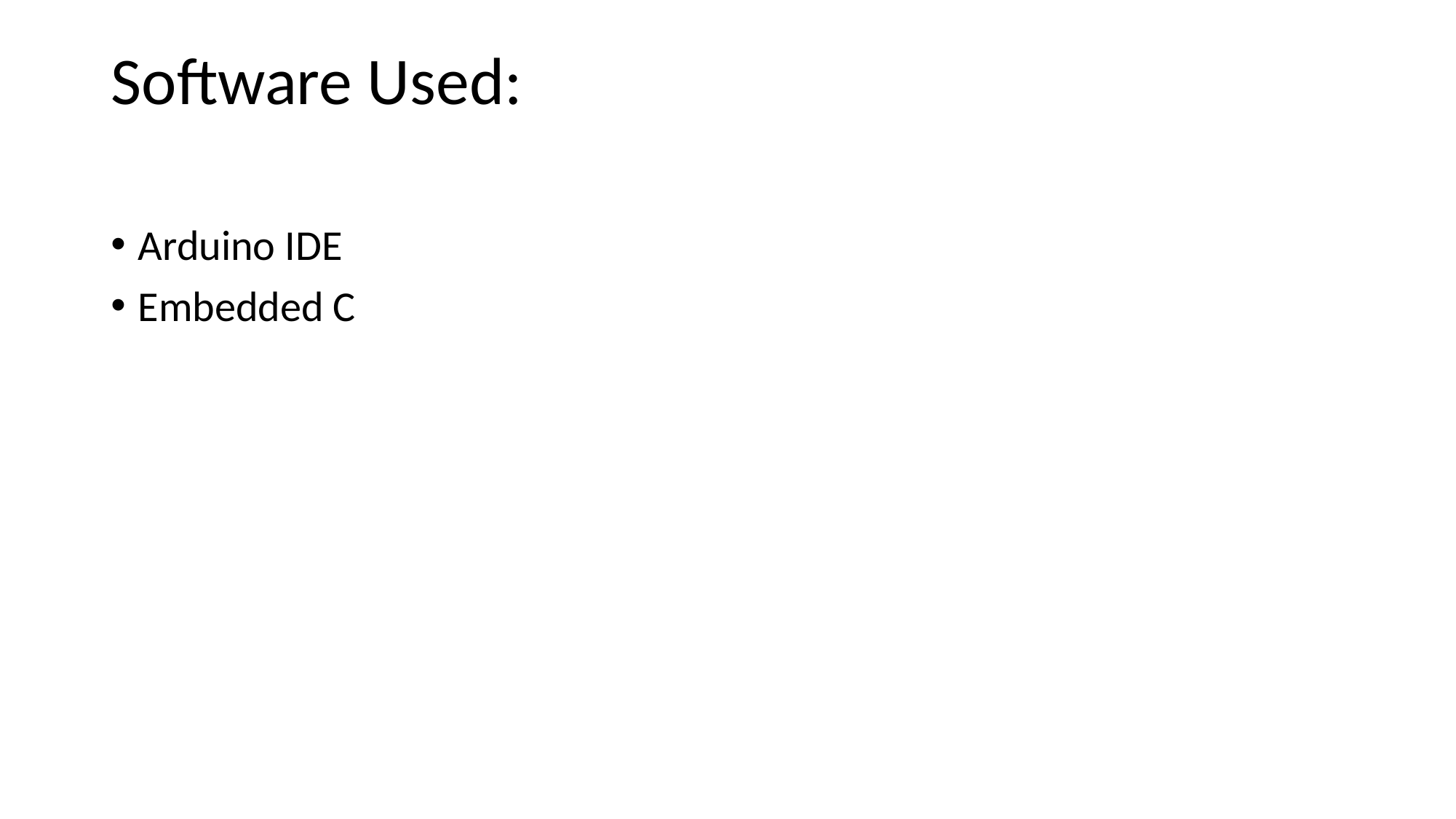

# Software Used:
Arduino IDE
Embedded C